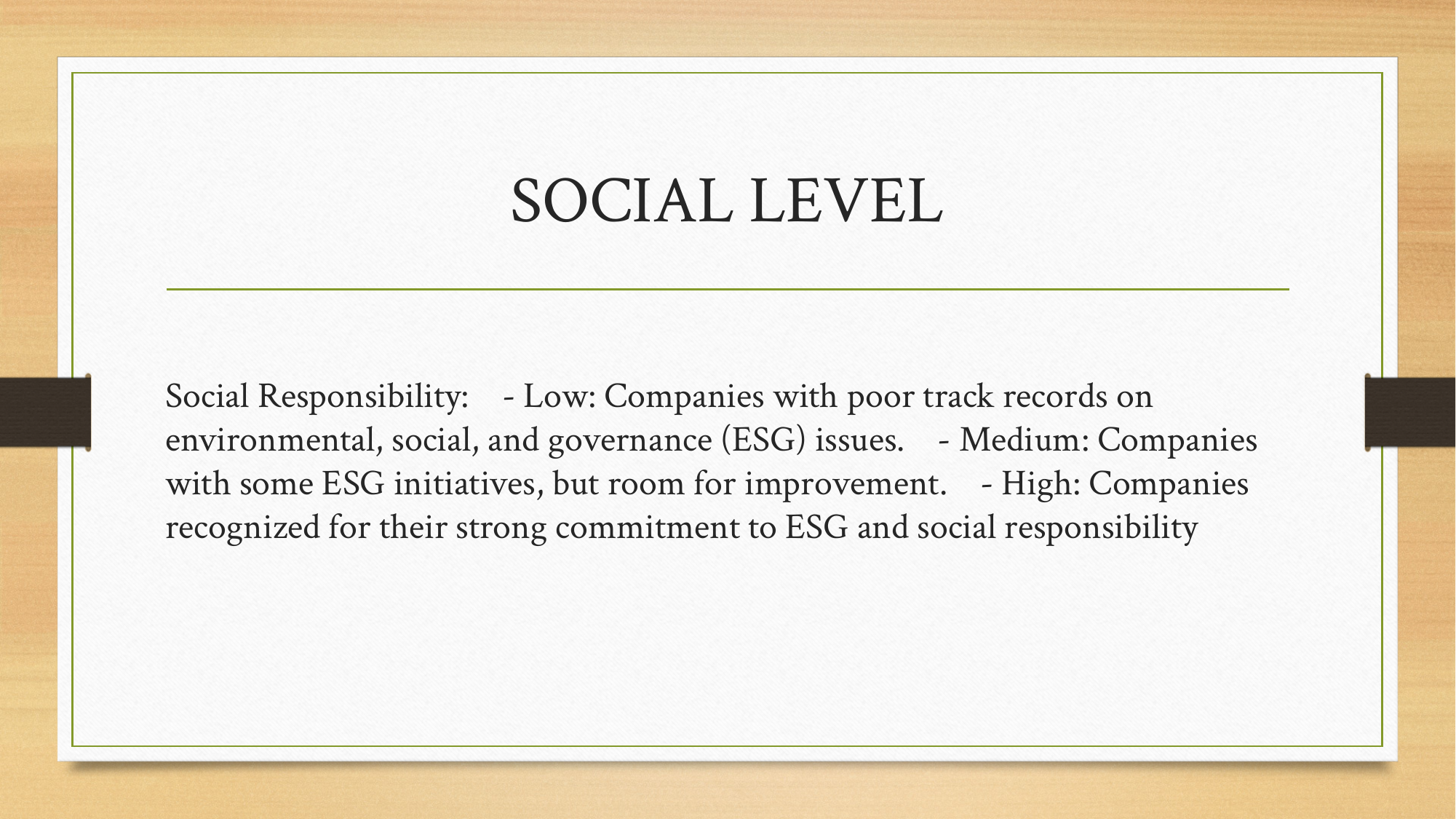

# SOCIAL LEVEL

Social Responsibility:    - Low: Companies with poor track records on environmental, social, and governance (ESG) issues.    - Medium: Companies with some ESG initiatives, but room for improvement.    - High: Companies recognized for their strong commitment to ESG and social responsibility